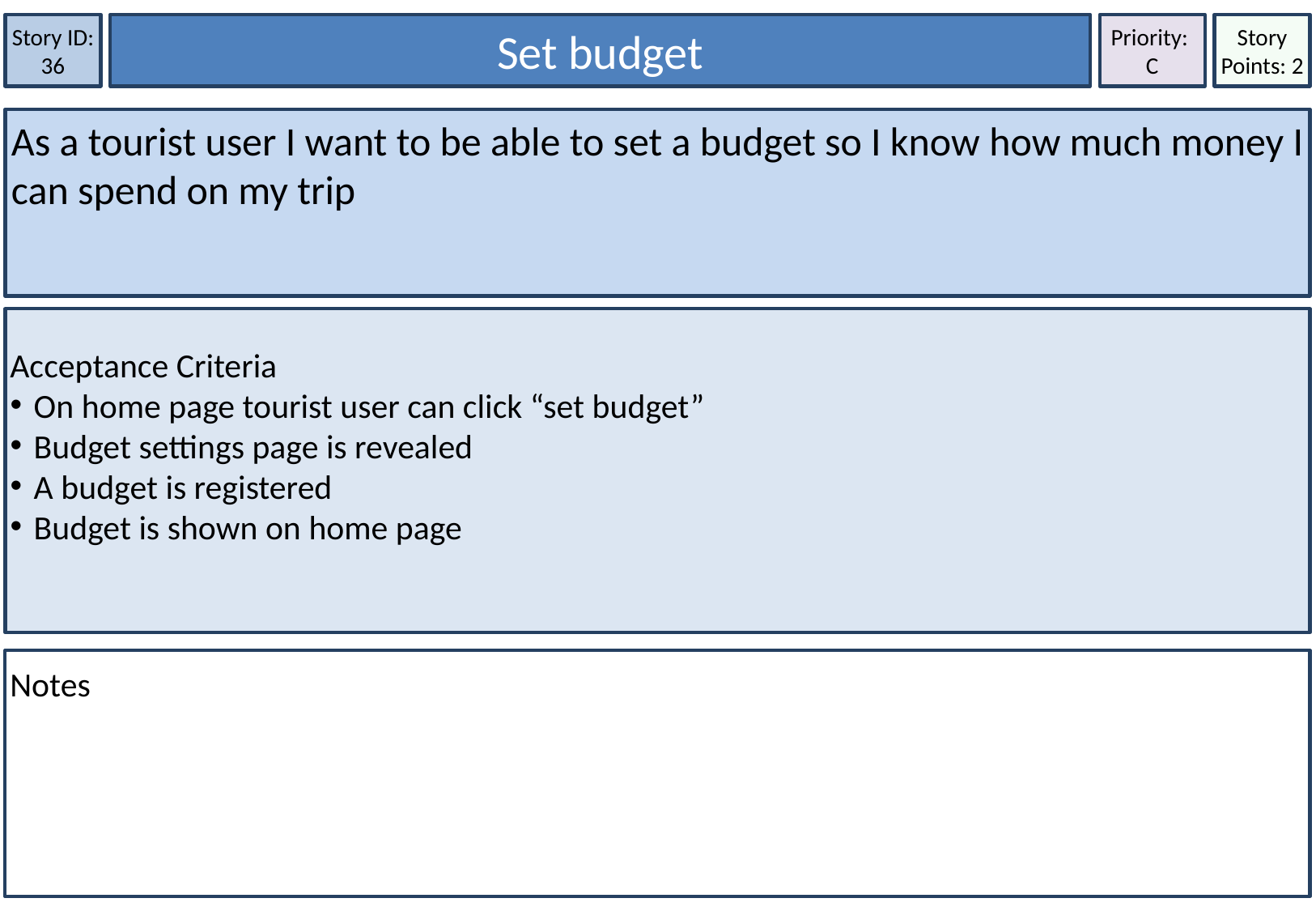

Story Points: 2

Set budget
Story ID: 36
Priority:
C

As a tourist user I want to be able to set a budget so I know how much money I can spend on my trip

Acceptance Criteria
On home page tourist user can click “set budget”
Budget settings page is revealed
A budget is registered
Budget is shown on home page

Notes